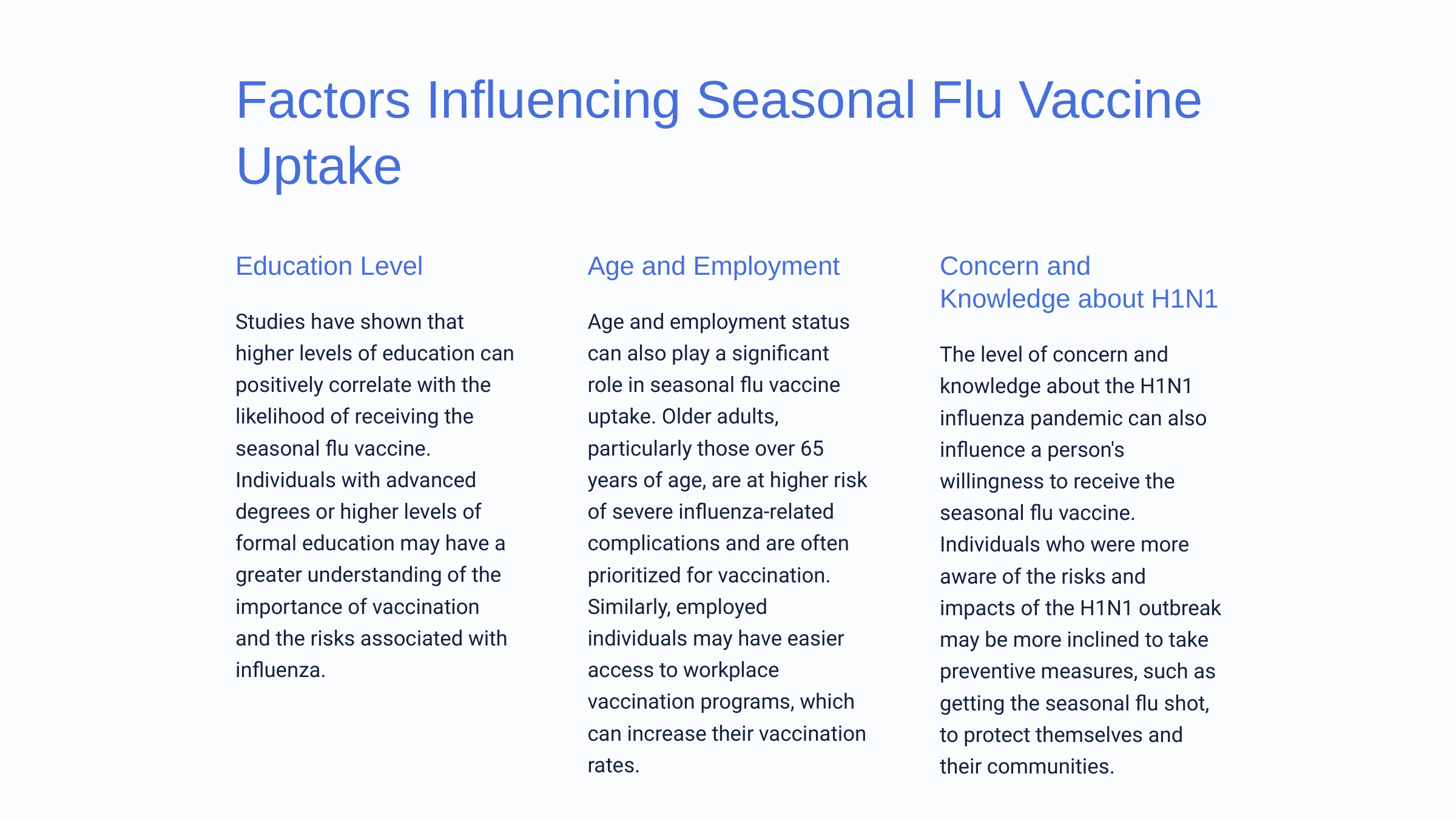

Factors Influencing Seasonal Flu Vaccine Uptake
Education Level
Age and Employment
Concern and Knowledge about H1N1
Studies have shown that higher levels of education can positively correlate with the likelihood of receiving the seasonal flu vaccine. Individuals with advanced degrees or higher levels of formal education may have a greater understanding of the importance of vaccination and the risks associated with influenza.
Age and employment status can also play a significant role in seasonal flu vaccine uptake. Older adults, particularly those over 65 years of age, are at higher risk of severe influenza-related complications and are often prioritized for vaccination. Similarly, employed individuals may have easier access to workplace vaccination programs, which can increase their vaccination rates.
The level of concern and knowledge about the H1N1 influenza pandemic can also influence a person's willingness to receive the seasonal flu vaccine. Individuals who were more aware of the risks and impacts of the H1N1 outbreak may be more inclined to take preventive measures, such as getting the seasonal flu shot, to protect themselves and their communities.